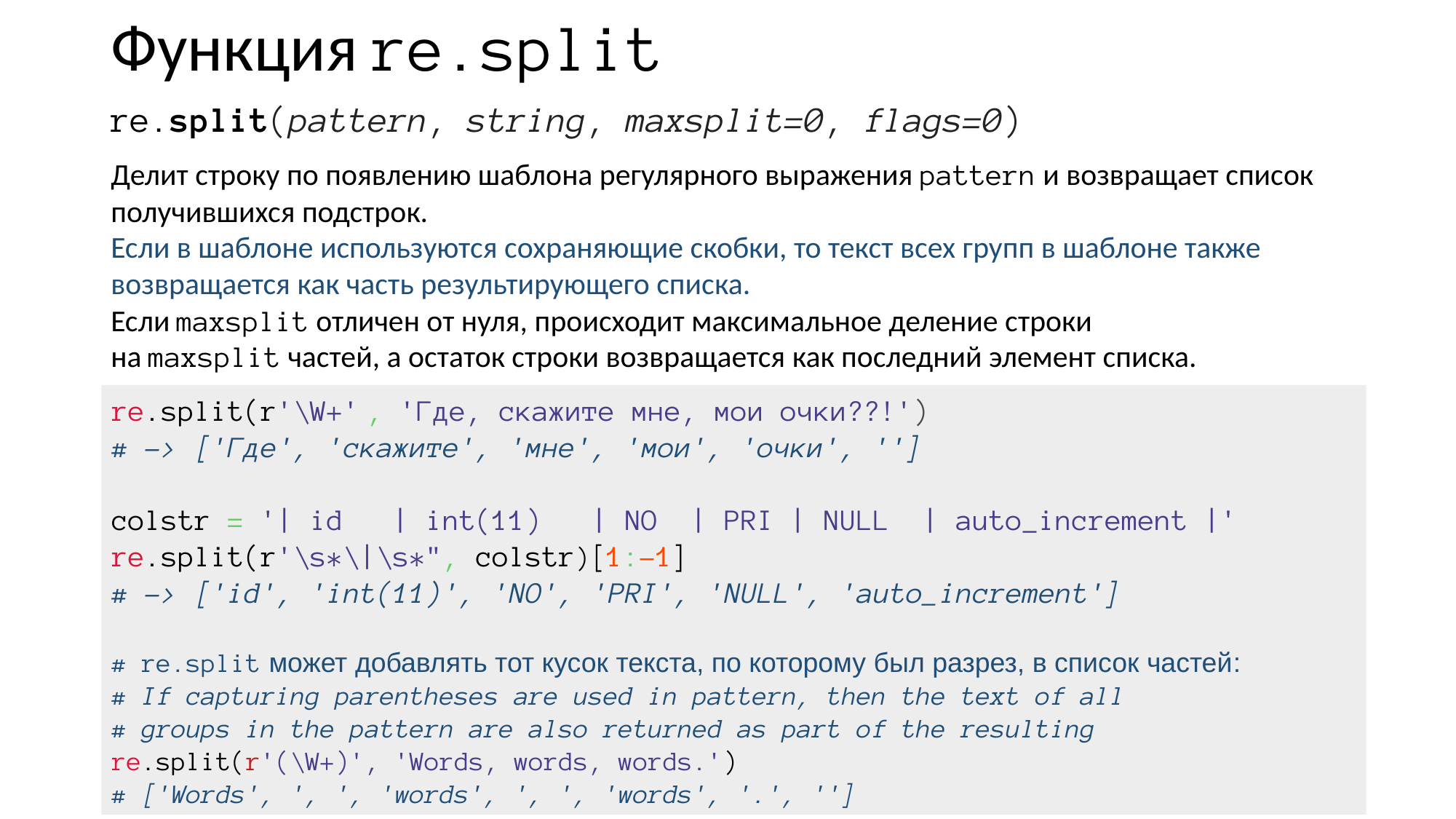

# Функция re.split
re.split(pattern, string, maxsplit=0, flags=0)
Делит строку по появлению шаблона регулярного выражения pattern и возвращает список получившихся подстрок.
Если в шаблоне используются сохраняющие скобки, то текст всех групп в шаблоне также возвращается как часть результирующего списка.
Если maxsplit отличен от нуля, происходит максимальное деление строки на maxsplit частей, а остаток строки возвращается как последний элемент списка.
re.split(r'\W+' , 'Где, скажите мне, мои очки??!')
# -> ['Где', 'скажите', 'мне', 'мои', 'очки', '']
colstr = '| id   | int(11)   | NO  | PRI | NULL  | auto_increment |'
re.split(r'\s*\|\s*", colstr)[1:-1]
# -> ['id', 'int(11)', 'NO', 'PRI', 'NULL', 'auto_increment']
# re.split может добавлять тот кусок текста, по которому был разрез, в список частей:
# If capturing parentheses are used in pattern, then the text of all
# groups in the pattern are also returned as part of the resulting
re.split(r'(\W+)', 'Words, words, words.')
# ['Words', ', ', 'words', ', ', 'words', '.', '']